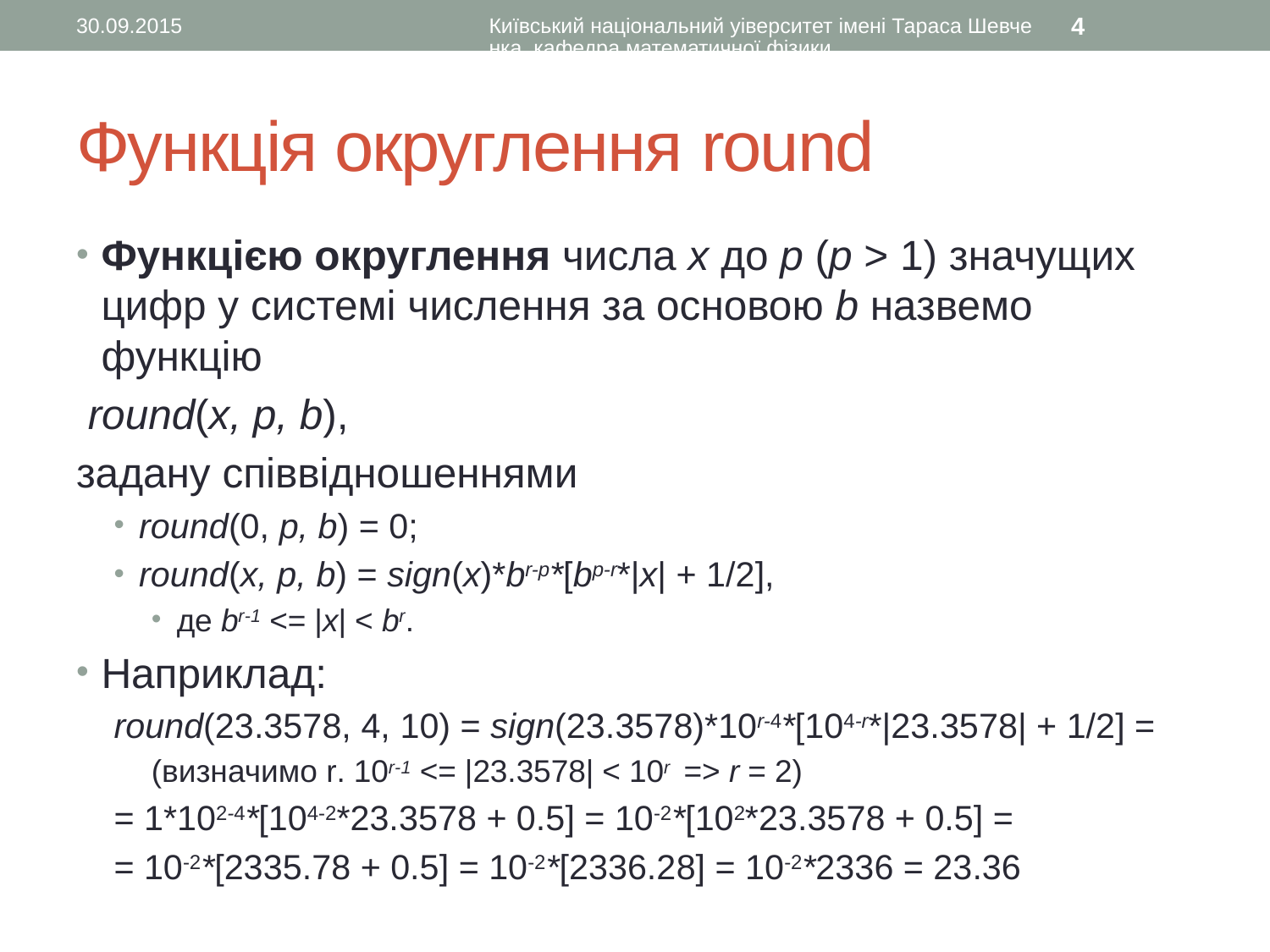

30.09.2015
Київський національний уіверситет імені Тараса Шевченка, кафедра математичної фізики
4
# Функція округлення round
Функцією округлення числа х до р (р > 1) значущих цифр у системі числення за основою b назвемо функцію
 round(х, р, b),
задану співвідношеннями
round(0, р, b) = 0;
round(х, р, b) = sign(х)*br-p*[bp-r*|х| + 1/2],
де br-1 <= |х| < br.
Наприклад:
round(23.3578, 4, 10) = sign(23.3578)*10r-4*[104-r*|23.3578| + 1/2] =
(визначимо r. 10r-1 <= |23.3578| < 10r  => r = 2)
= 1*102-4*[104-2*23.3578 + 0.5] = 10-2*[102*23.3578 + 0.5] =
= 10-2*[2335.78 + 0.5] = 10-2*[2336.28] = 10-2*2336 = 23.36